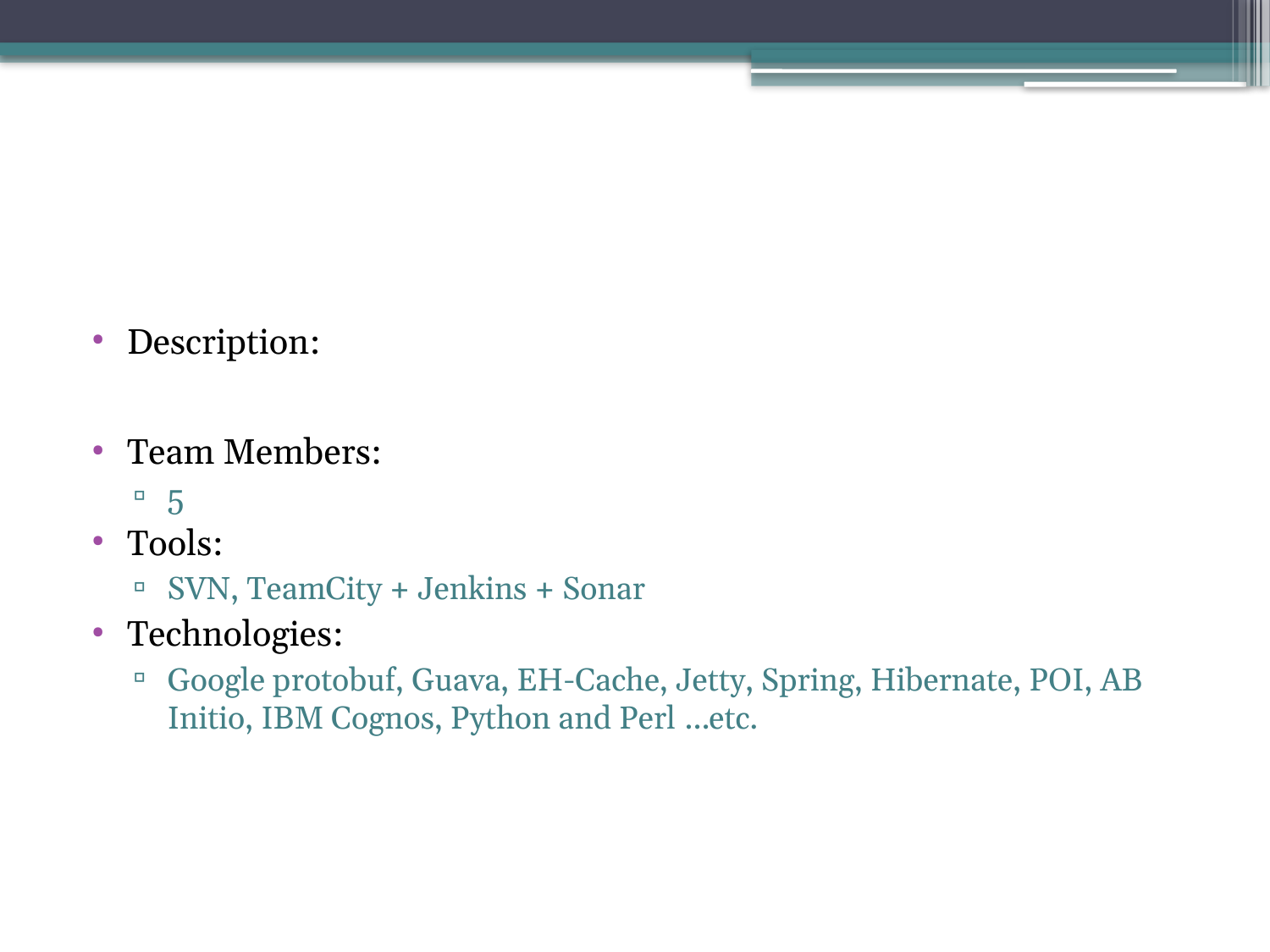

#
Description:

Team Members:
5
Tools:
SVN, TeamCity + Jenkins + Sonar
Technologies:
Google protobuf, Guava, EH-Cache, Jetty, Spring, Hibernate, POI, AB Initio, IBM Cognos, Python and Perl …etc.